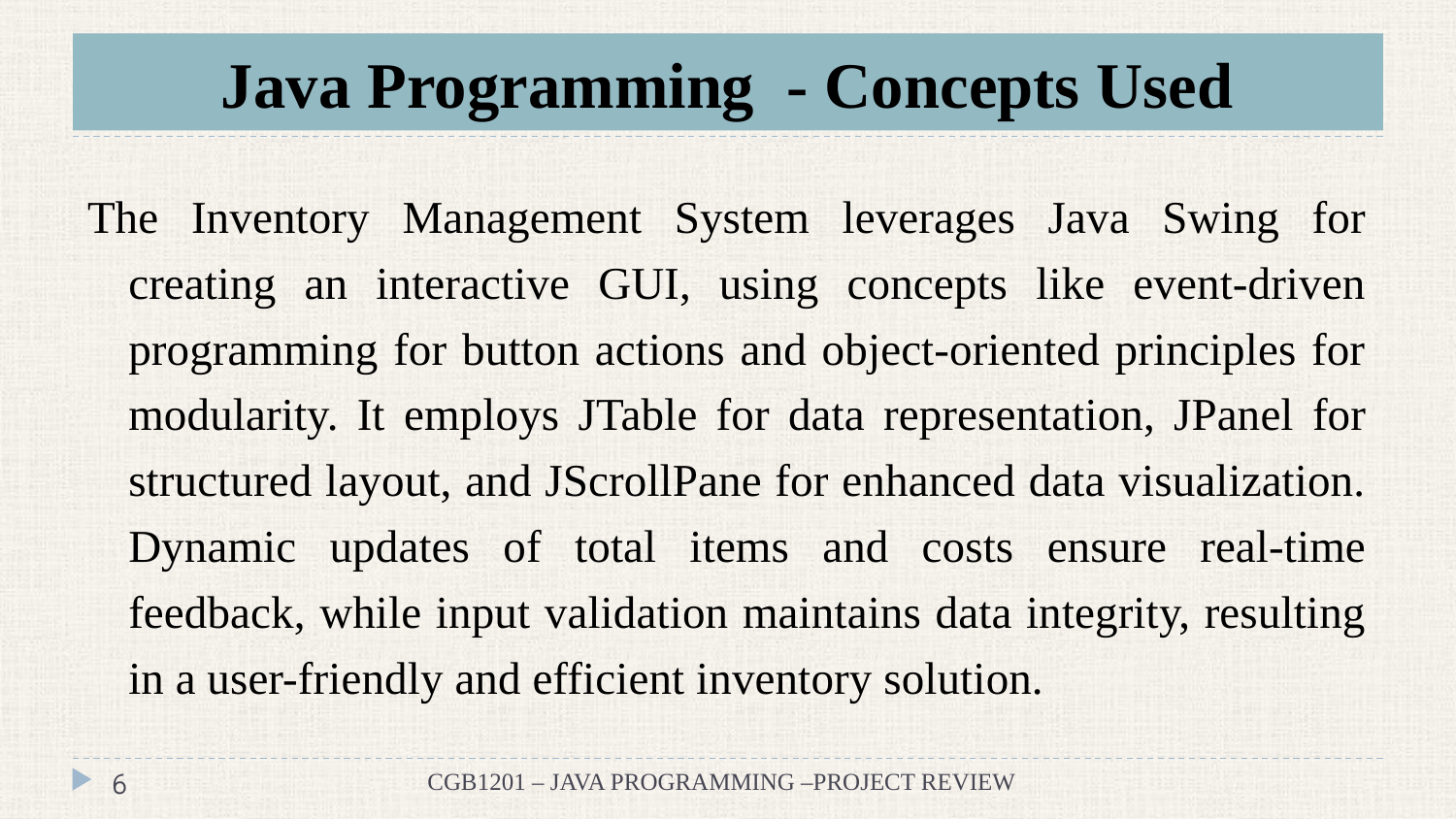

# Java Programming  - Concepts Used
The Inventory Management System leverages Java Swing for creating an interactive GUI, using concepts like event-driven programming for button actions and object-oriented principles for modularity. It employs JTable for data representation, JPanel for structured layout, and JScrollPane for enhanced data visualization. Dynamic updates of total items and costs ensure real-time feedback, while input validation maintains data integrity, resulting in a user-friendly and efficient inventory solution.
CGB1201 – JAVA PROGRAMMING –PROJECT REVIEW
6